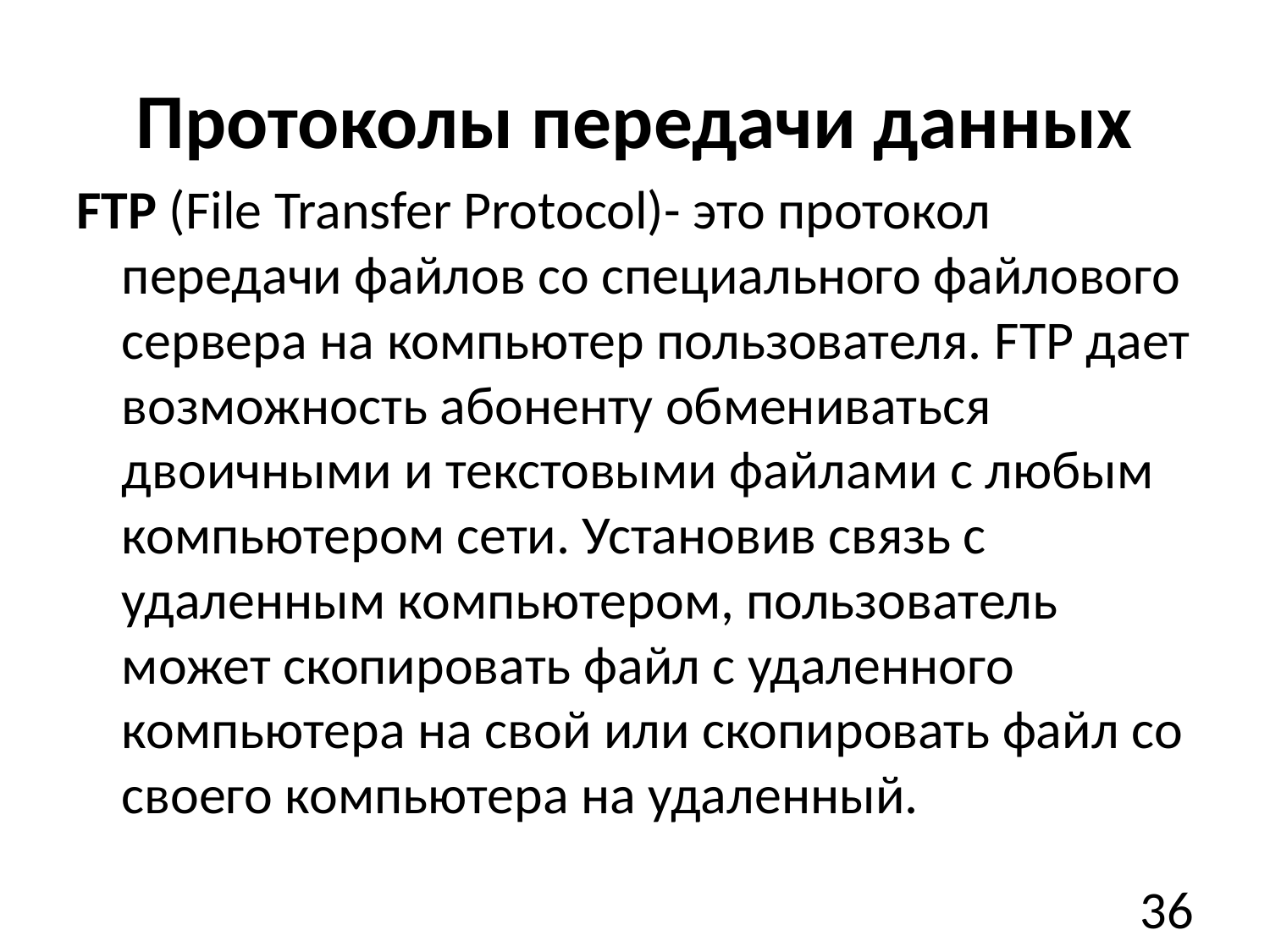

# Протоколы передачи данных
FTP (File Transfer Protocol)- это протокол передачи файлов со специального файлового сервера на компьютер пользователя. FTP дает возможность абоненту обмениваться двоичными и текстовыми файлами с любым компьютером сети. Установив связь с удаленным компьютером, пользователь может скопировать файл с удаленного компьютера на свой или скопировать файл со своего компьютера на удаленный.

36